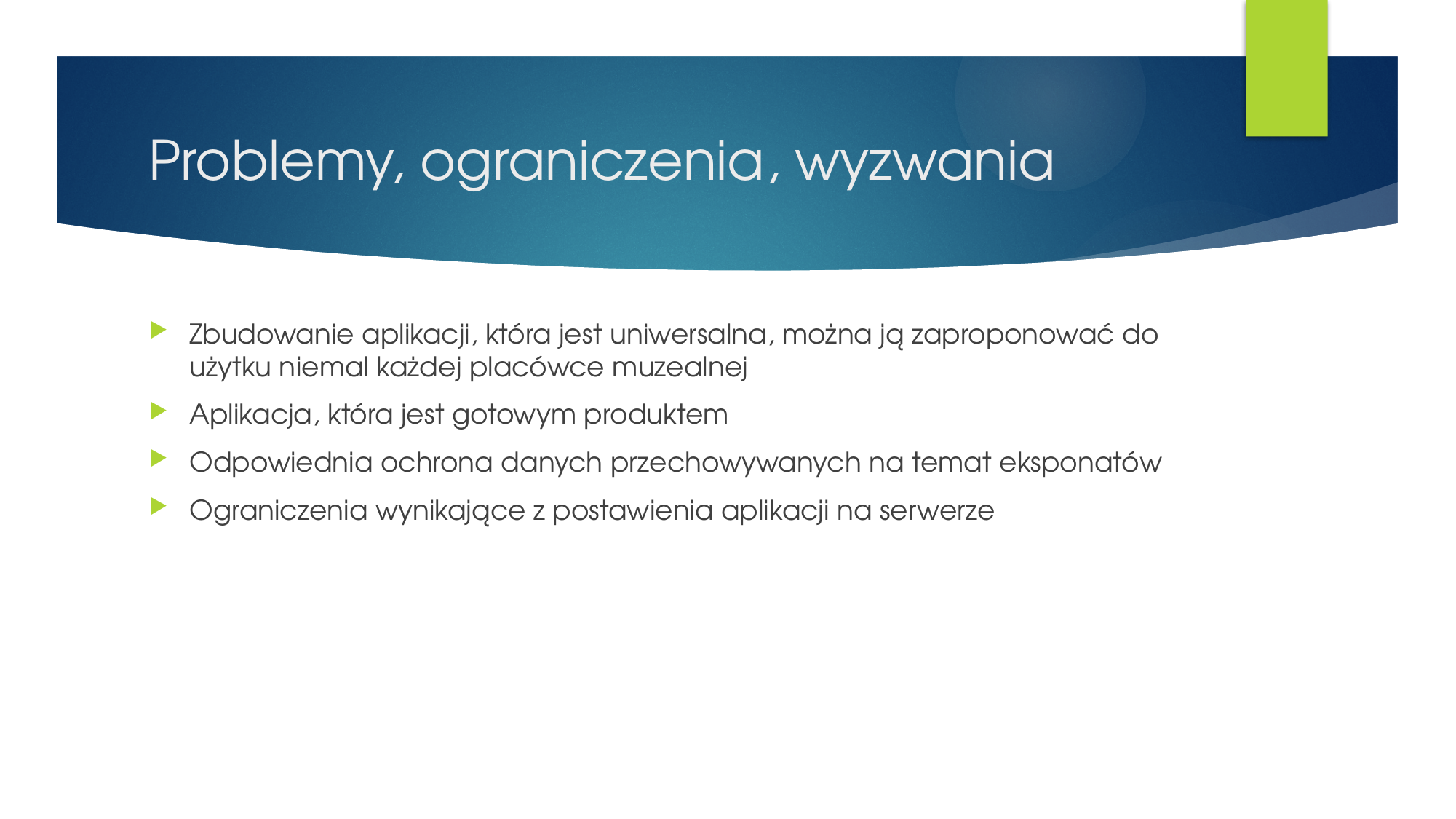

# Problemy, ograniczenia, wyzwania
Zbudowanie aplikacji, która jest uniwersalna, można ją zaproponować do użytku niemal każdej placówce muzealnej
Aplikacja, która jest gotowym produktem
Odpowiednia ochrona danych przechowywanych na temat eksponatów
Ograniczenia wynikające z postawienia aplikacji na serwerze